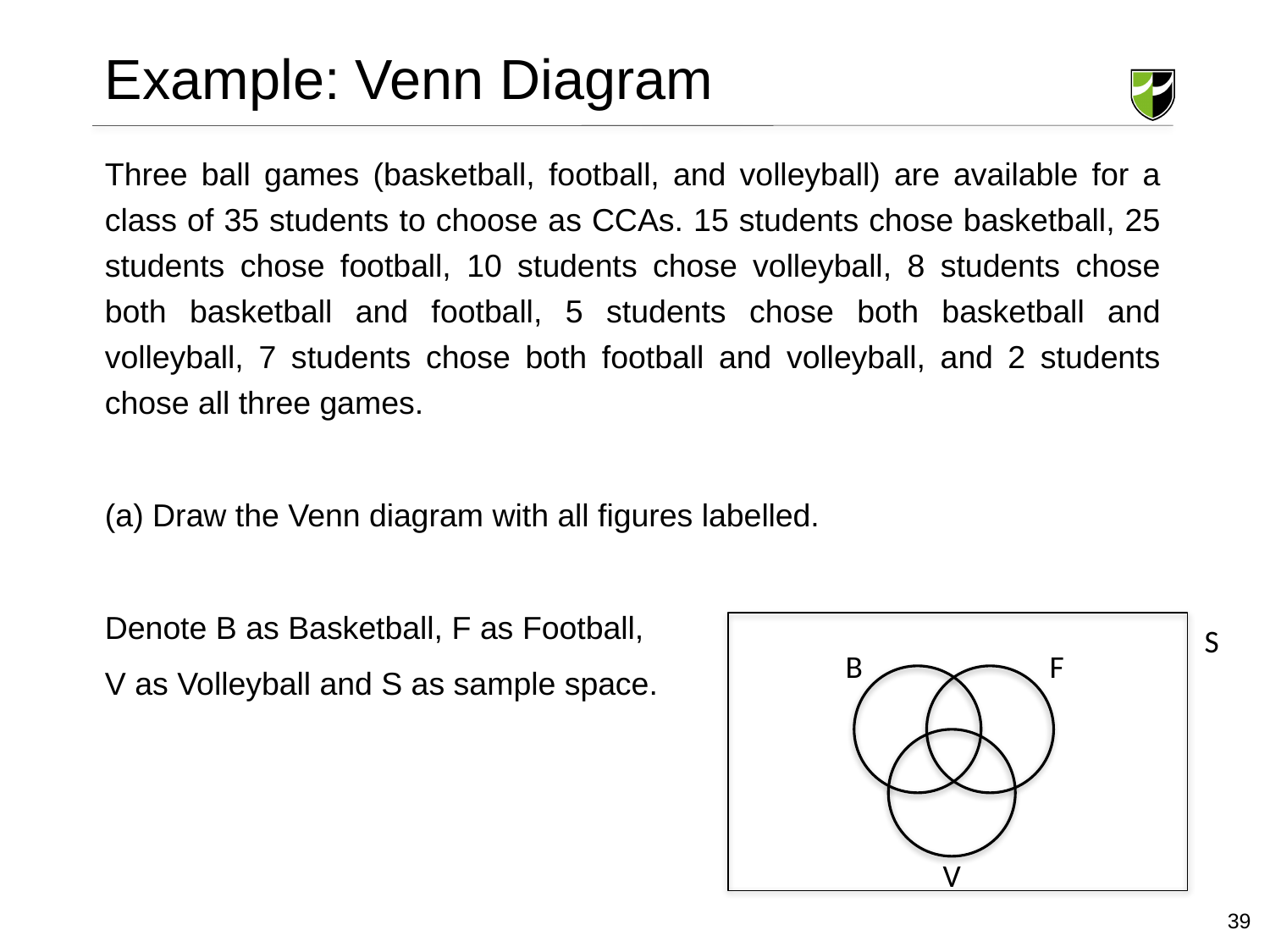

# Example: Venn Diagram
Three ball games (basketball, football, and volleyball) are available for a class of 35 students to choose as CCAs. 15 students chose basketball, 25 students chose football, 10 students chose volleyball, 8 students chose both basketball and football, 5 students chose both basketball and volleyball, 7 students chose both football and volleyball, and 2 students chose all three games.

Draw the Venn diagram with all figures labelled.

Denote B as Basketball, F as Football,
V as Volleyball and S as sample space.

S
B
F

V
39